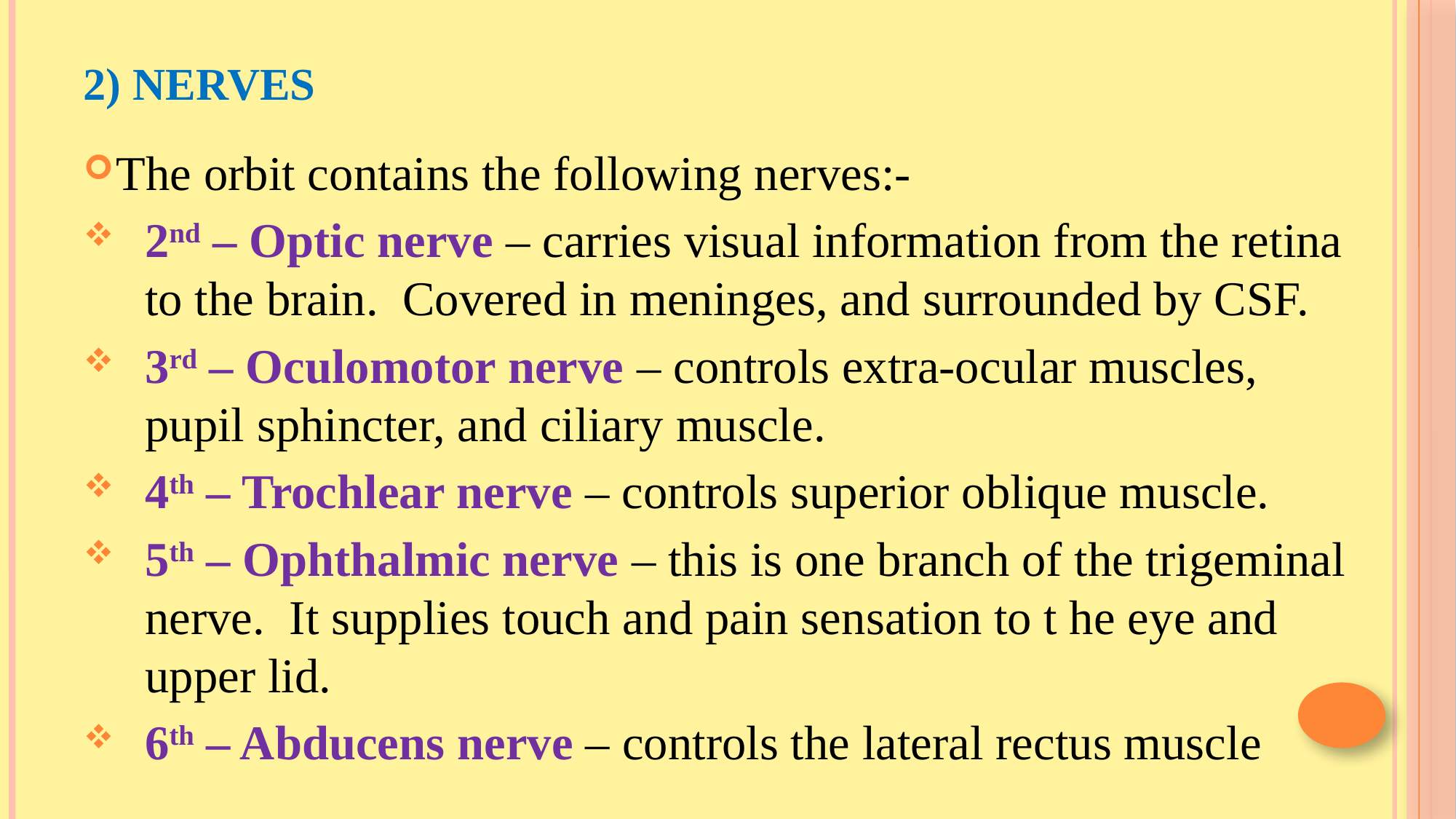

# 2) Nerves
The orbit contains the following nerves:-
2nd – Optic nerve – carries visual information from the retina to the brain.  Covered in meninges, and surrounded by CSF.
3rd – Oculomotor nerve – controls extra-ocular muscles, pupil sphincter, and ciliary muscle.
4th – Trochlear nerve – controls superior oblique muscle.
5th – Ophthalmic nerve – this is one branch of the trigeminal nerve.  It supplies touch and pain sensation to t he eye and upper lid.
6th – Abducens nerve – controls the lateral rectus muscle